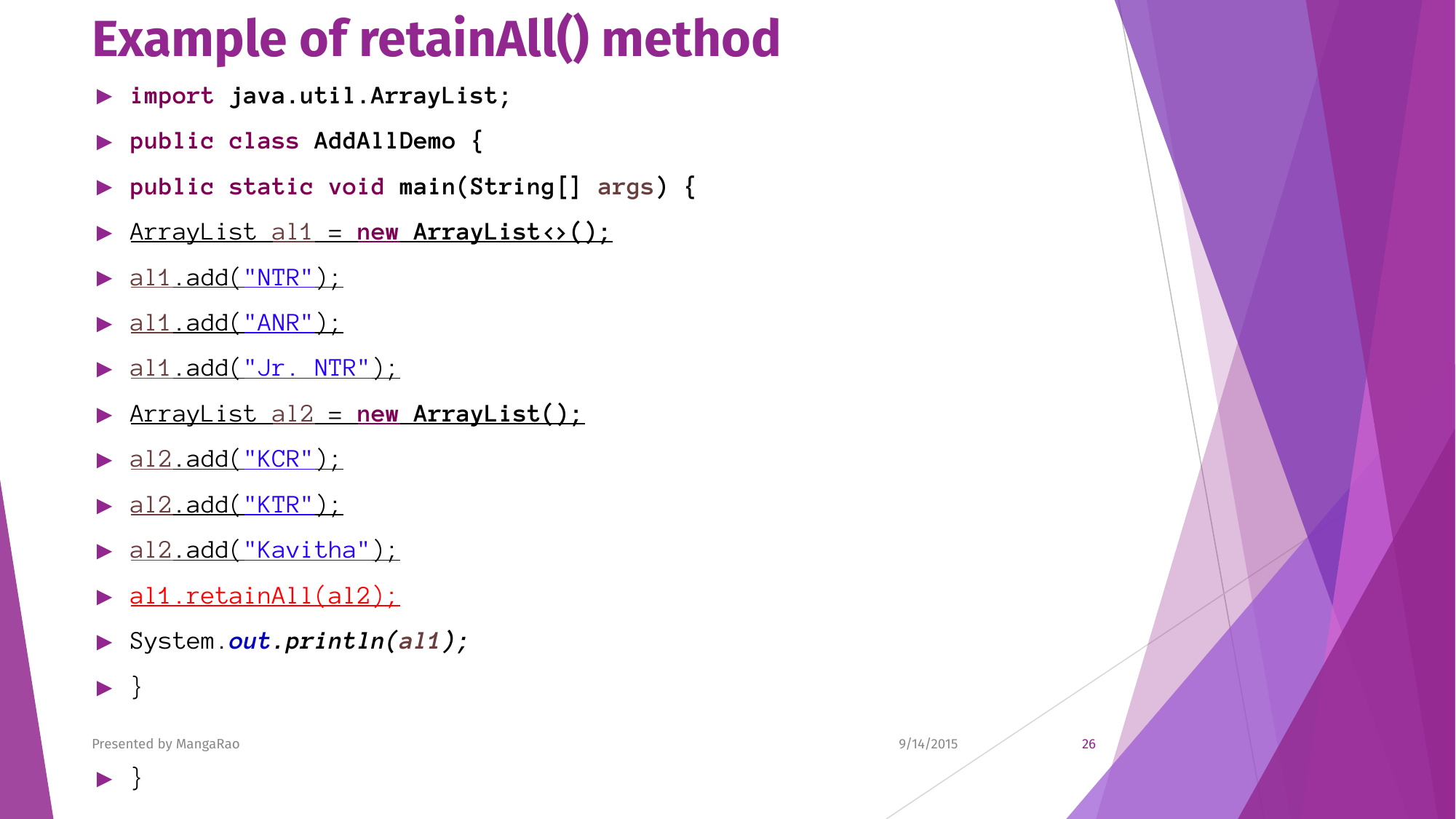

# Example of retainAll() method
import java.util.ArrayList;
public class AddAllDemo {
public static void main(String[] args) {
ArrayList al1 = new ArrayList<>();
al1.add("NTR");
al1.add("ANR");
al1.add("Jr. NTR");
ArrayList al2 = new ArrayList();
al2.add("KCR");
al2.add("KTR");
al2.add("Kavitha");
al1.retainAll(al2);
System.out.println(al1);
}

}

Presented by MangaRao
9/14/2015
26